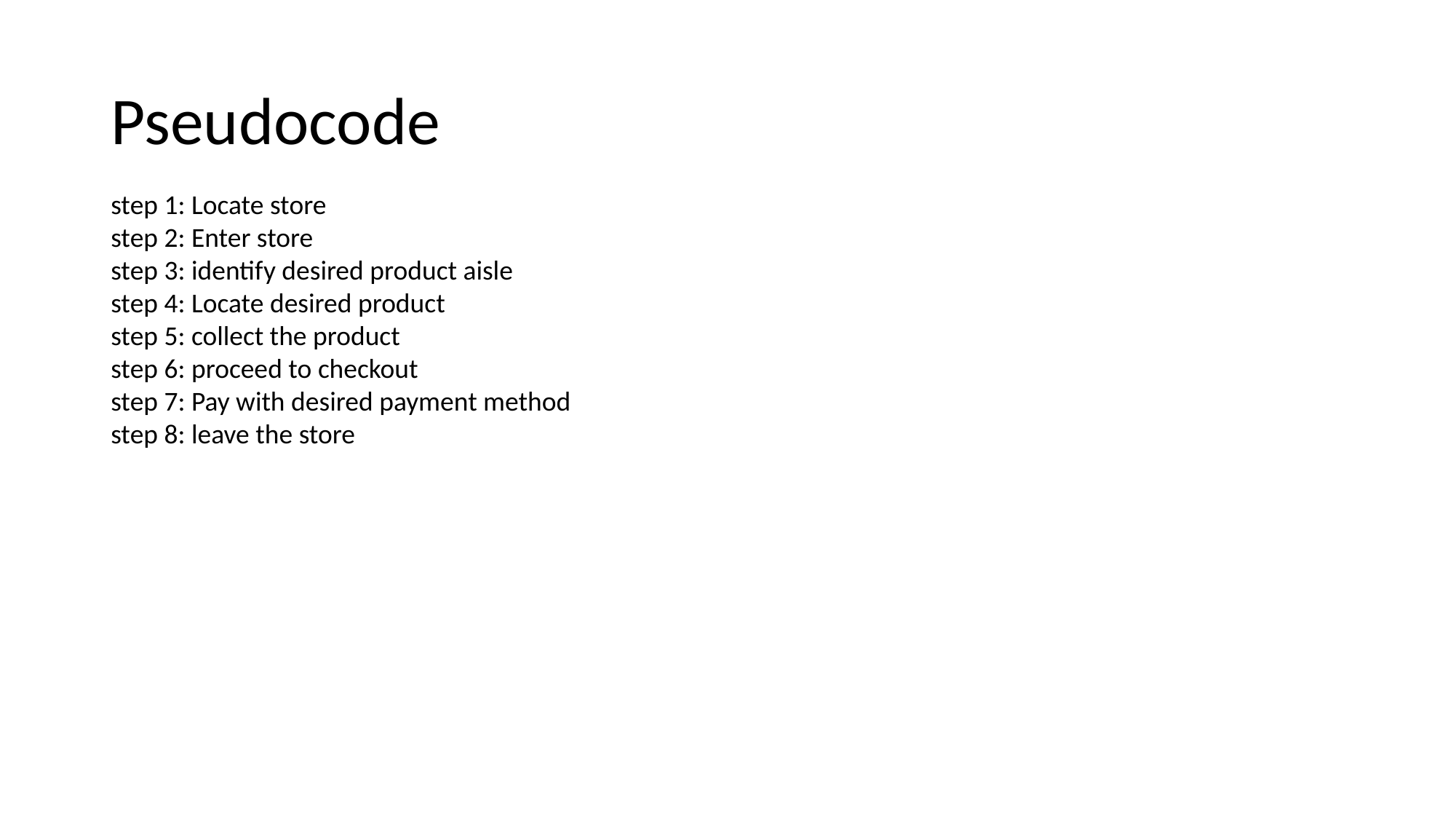

# Pseudocode
step 1: Locate store
step 2: Enter store
step 3: identify desired product aisle
step 4: Locate desired product
step 5: collect the product
step 6: proceed to checkout
step 7: Pay with desired payment method
step 8: leave the store